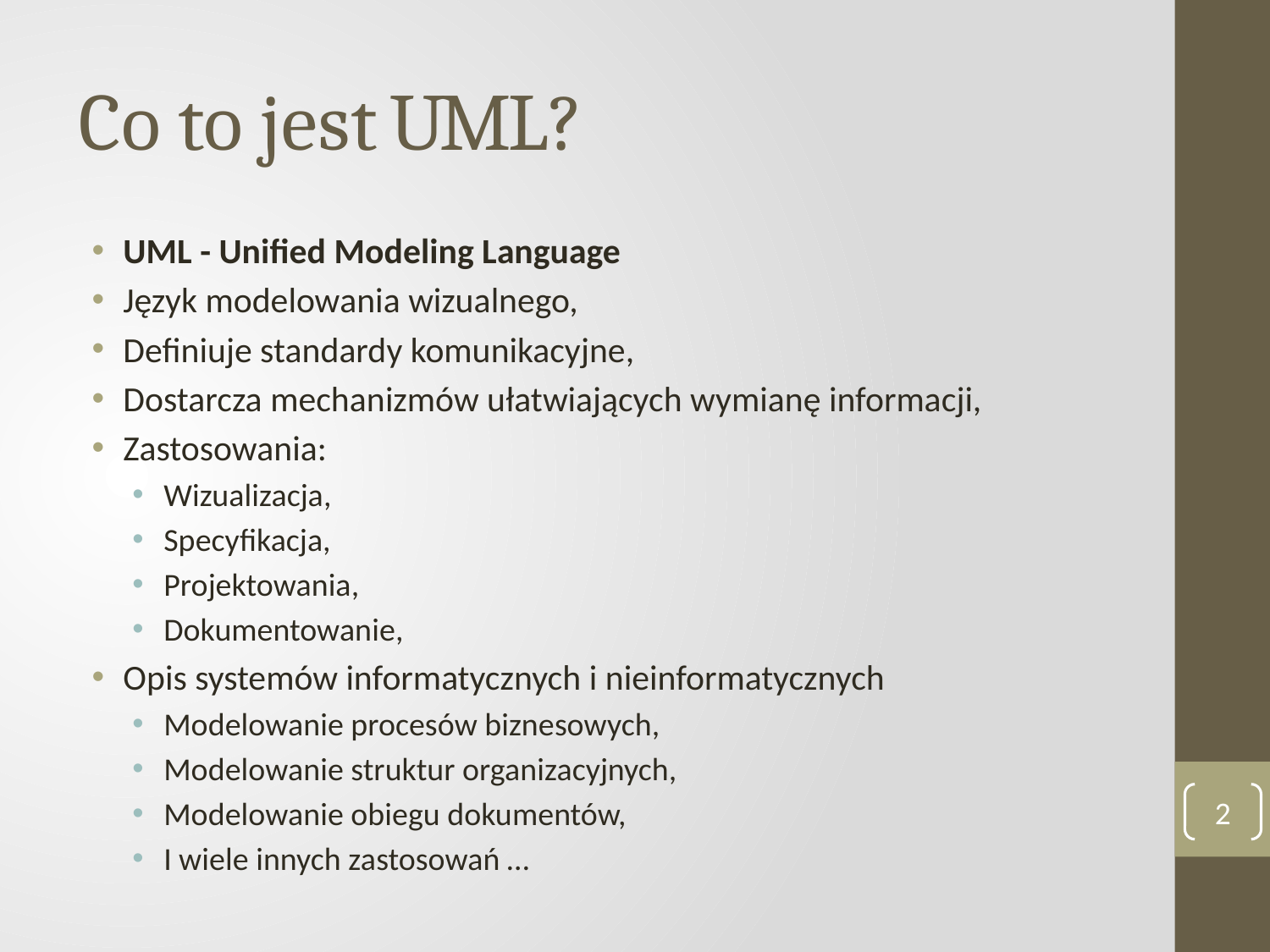

# Co to jest UML?
UML - Unified Modeling Language
Język modelowania wizualnego,
Definiuje standardy komunikacyjne,
Dostarcza mechanizmów ułatwiających wymianę informacji,
Zastosowania:
Wizualizacja,
Specyfikacja,
Projektowania,
Dokumentowanie,
Opis systemów informatycznych i nieinformatycznych
Modelowanie procesów biznesowych,
Modelowanie struktur organizacyjnych,
Modelowanie obiegu dokumentów,
I wiele innych zastosowań …

2